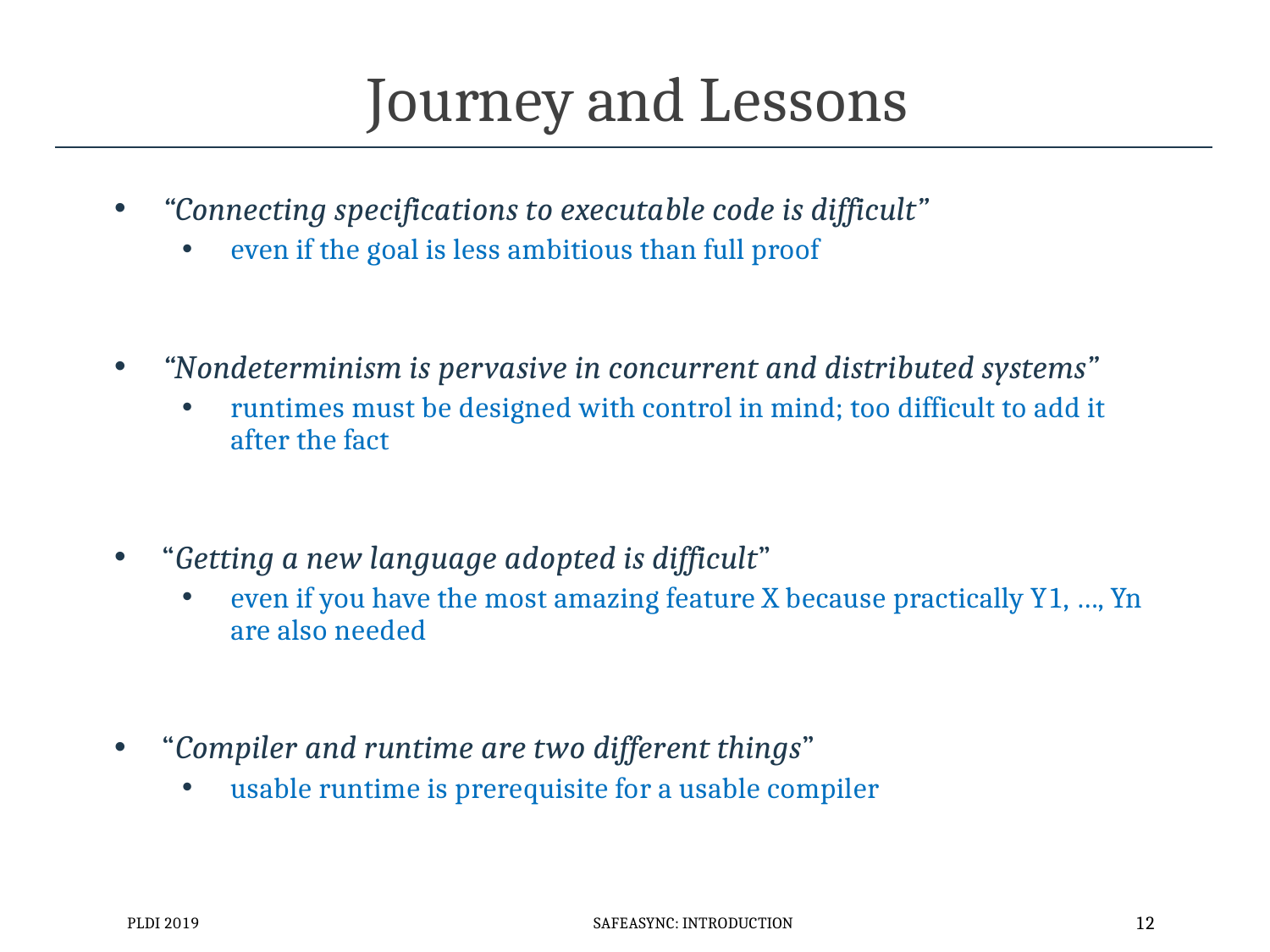

# Journey and Lessons
“Connecting specifications to executable code is difficult”
even if the goal is less ambitious than full proof

“Nondeterminism is pervasive in concurrent and distributed systems”
runtimes must be designed with control in mind; too difficult to add it after the fact

“Getting a new language adopted is difficult”
even if you have the most amazing feature X because practically Y1, …, Yn are also needed

“Compiler and runtime are two different things”
usable runtime is prerequisite for a usable compiler

PLDI 2019
SafeAsync: Introduction
12